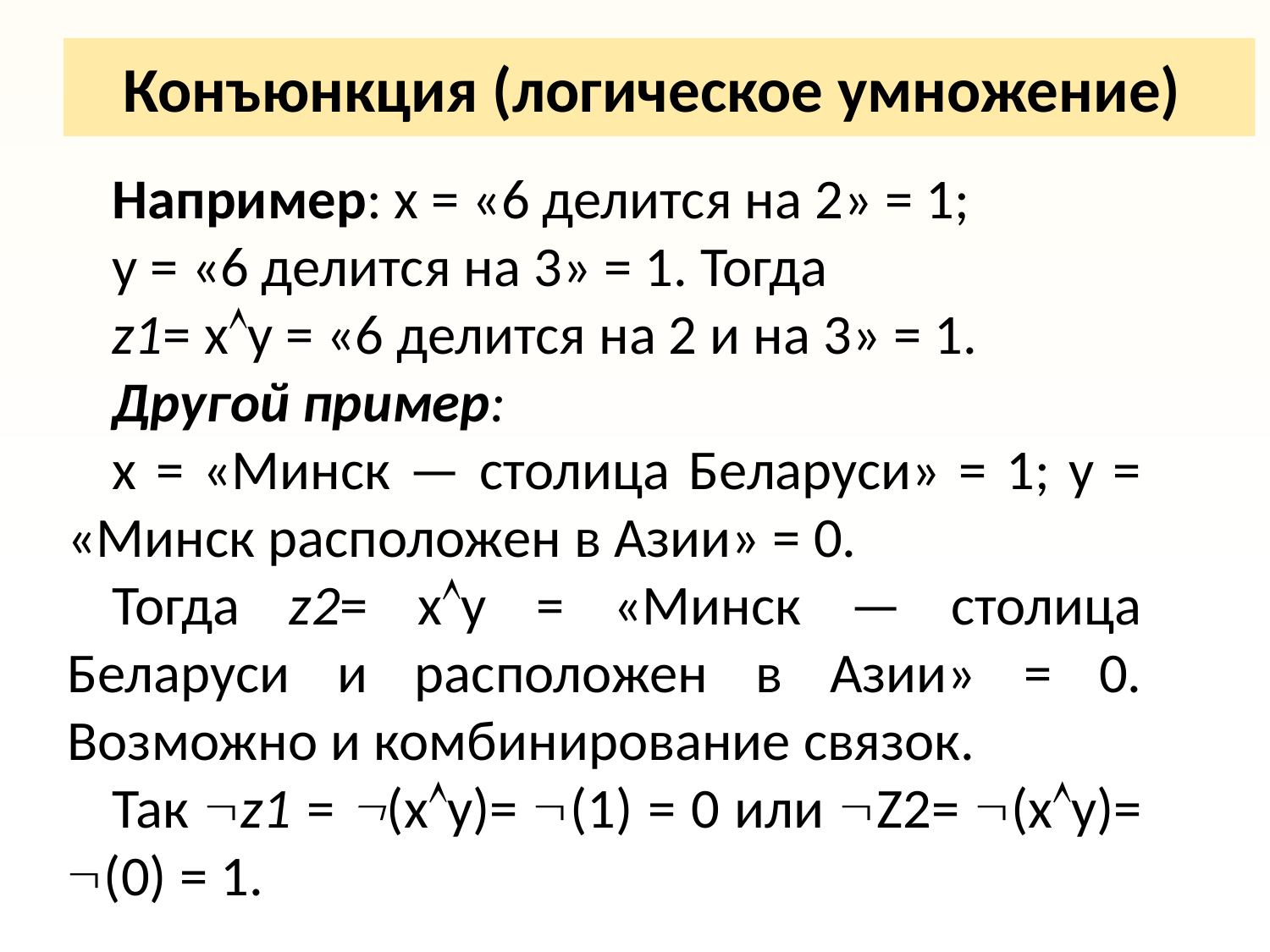

# Конъюнкция (логическое умножение)
Например: х = «6 делится на 2» = 1;
у = «6 делится на 3» = 1. Тогда
z1= х∧у = «6 делится на 2 и на 3» = 1.
Другой пример:
х = «Минск — столица Беларуси» = 1; у = «Минск расположен в Азии» = 0.
Тогда z2= х∧у = «Минск — столица Беларуси и расположен в Азии» = 0. Возможно и комбинирование связок.
Так ¬z1 = ¬(х∧у)= ¬(1) = 0 или ¬Z2= ¬(х∧у)= ¬(0) = 1.